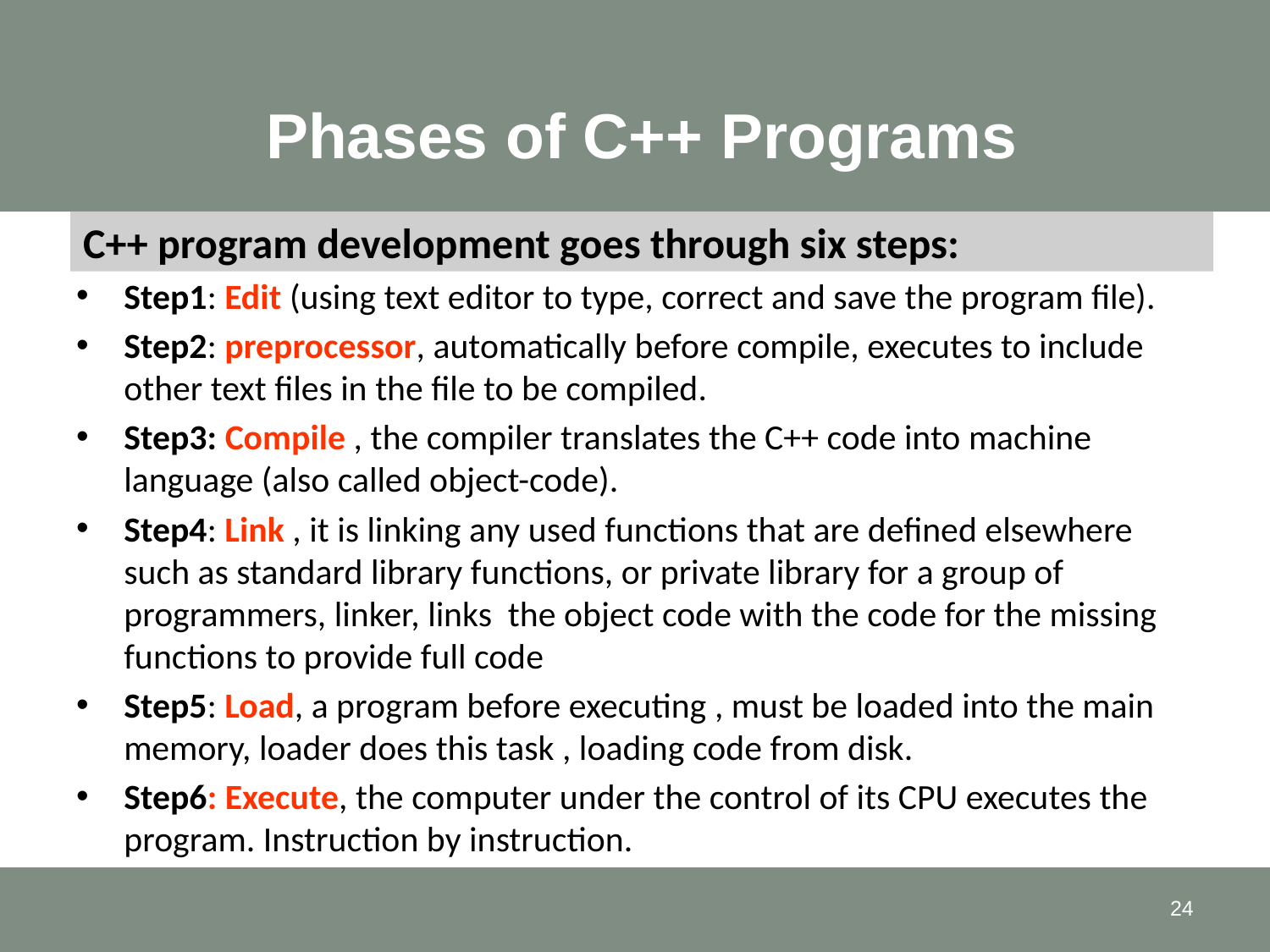

Phases of C++ Programs
# C++ program development goes through six steps:
Step1: Edit (using text editor to type, correct and save the program file).
Step2: preprocessor, automatically before compile, executes to include other text files in the file to be compiled.
Step3: Compile , the compiler translates the C++ code into machine language (also called object-code).
Step4: Link , it is linking any used functions that are defined elsewhere such as standard library functions, or private library for a group of programmers, linker, links  the object code with the code for the missing functions to provide full code
Step5: Load, a program before executing , must be loaded into the main memory, loader does this task , loading code from disk.
Step6: Execute, the computer under the control of its CPU executes the program. Instruction by instruction.
24